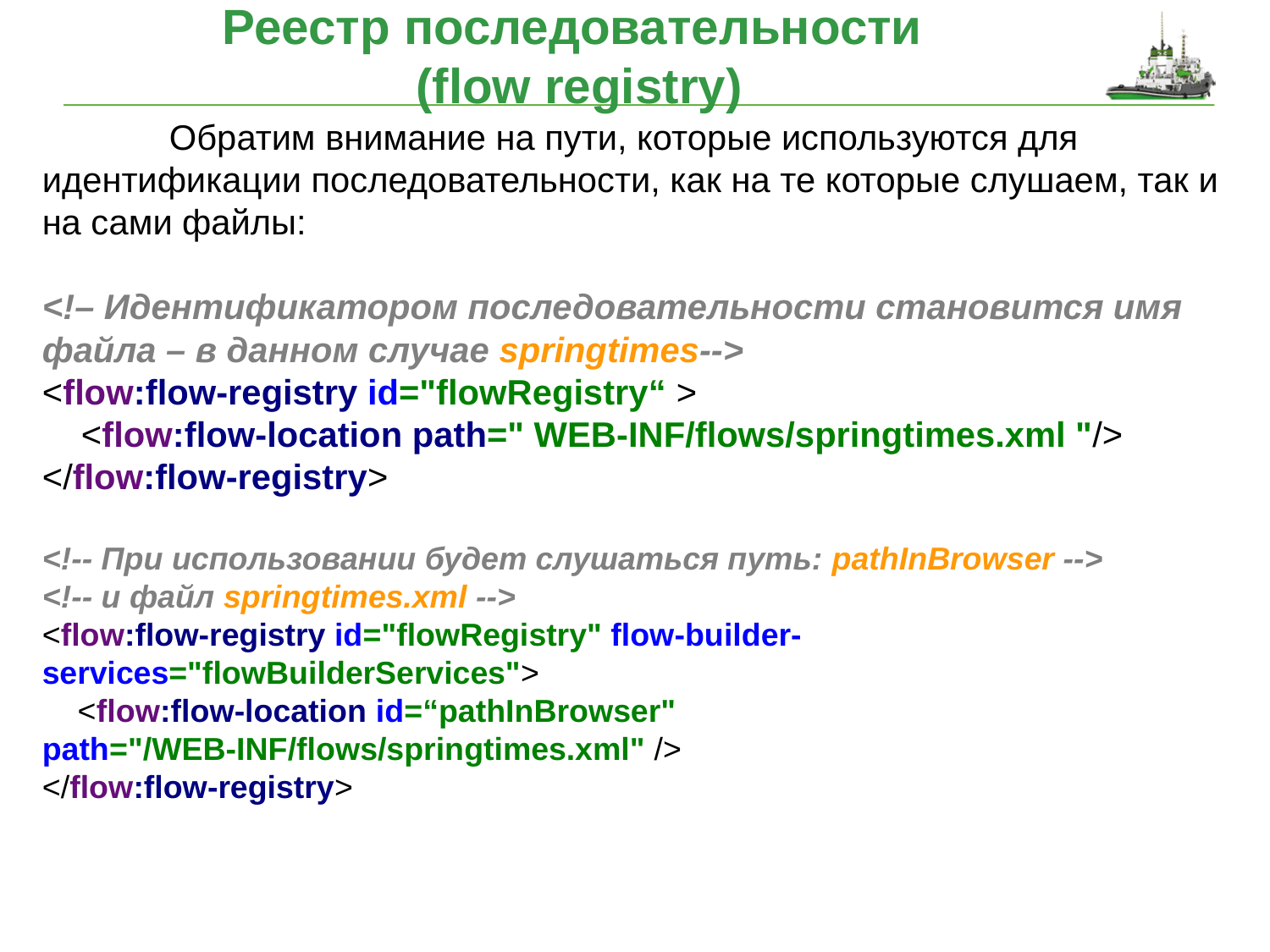

# Реестр последовательности (flow registry)
	Обратим внимание на пути, которые используются для идентификации последовательности, как на те которые слушаем, так и на сами файлы:

<!– Идентификатором последовательности становится имя файла – в данном случае springtimes-->
<flow:flow-registry id="flowRegistry“ >
    <flow:flow-location path=" WEB-INF/flows/springtimes.xml "/>
</flow:flow-registry>

<!-- При использовании будет слушаться путь: pathInBrowser -->
<!-- и файл springtimes.xml -->
<flow:flow-registry id="flowRegistry" flow-builder-services="flowBuilderServices">
    <flow:flow-location id=“pathInBrowser" path="/WEB-INF/flows/springtimes.xml" />
</flow:flow-registry>